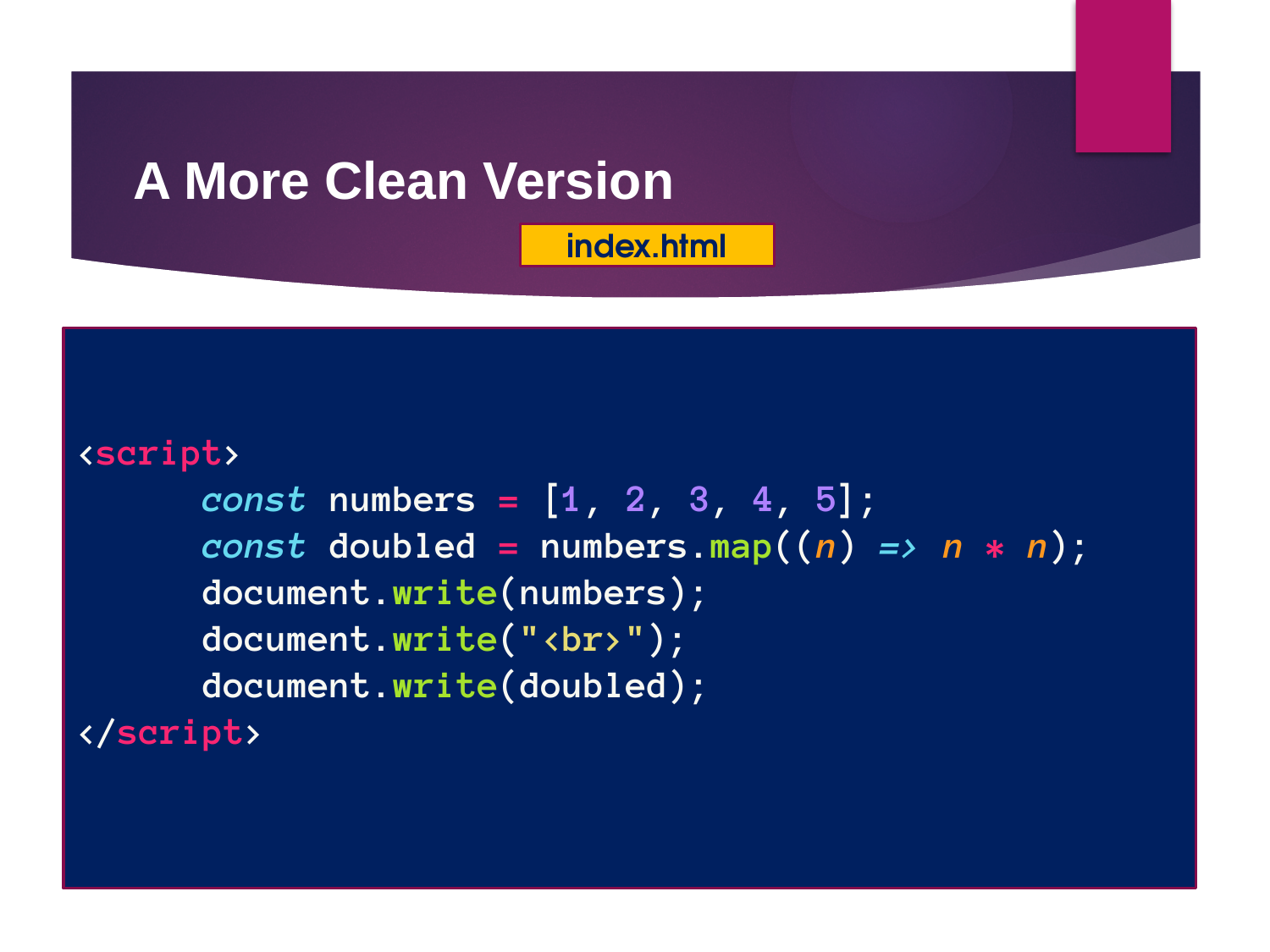

#
A More Clean Version
index.html
<script>
      const numbers = [1, 2, 3, 4, 5];
      const doubled = numbers.map((n) => n * n);
      document.write(numbers);
      document.write("<br>");
      document.write(doubled);
</script>